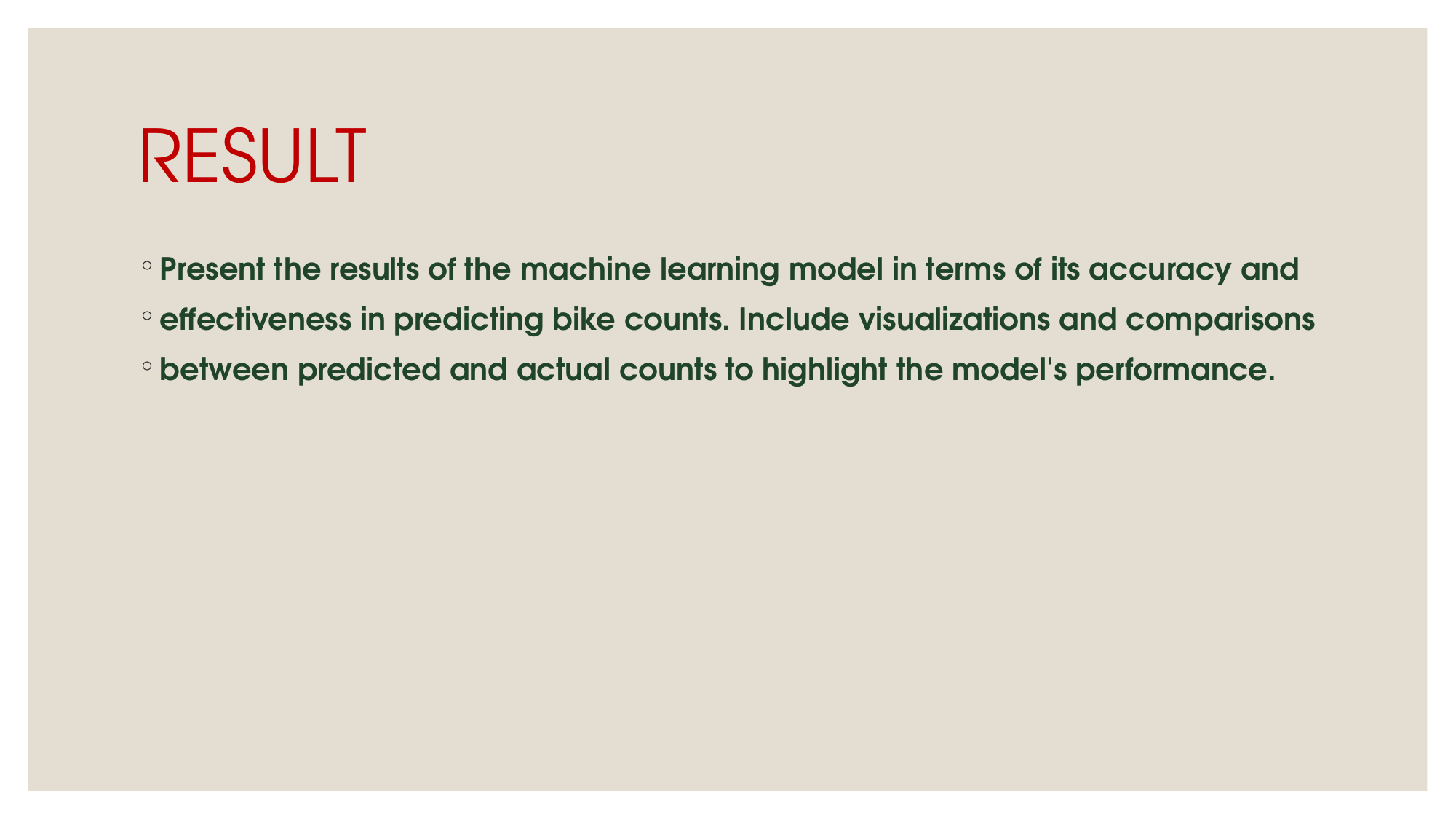

# RESULT
Present the results of the machine learning model in terms of its accuracy and
effectiveness in predicting bike counts. Include visualizations and comparisons
between predicted and actual counts to highlight the model's performance.